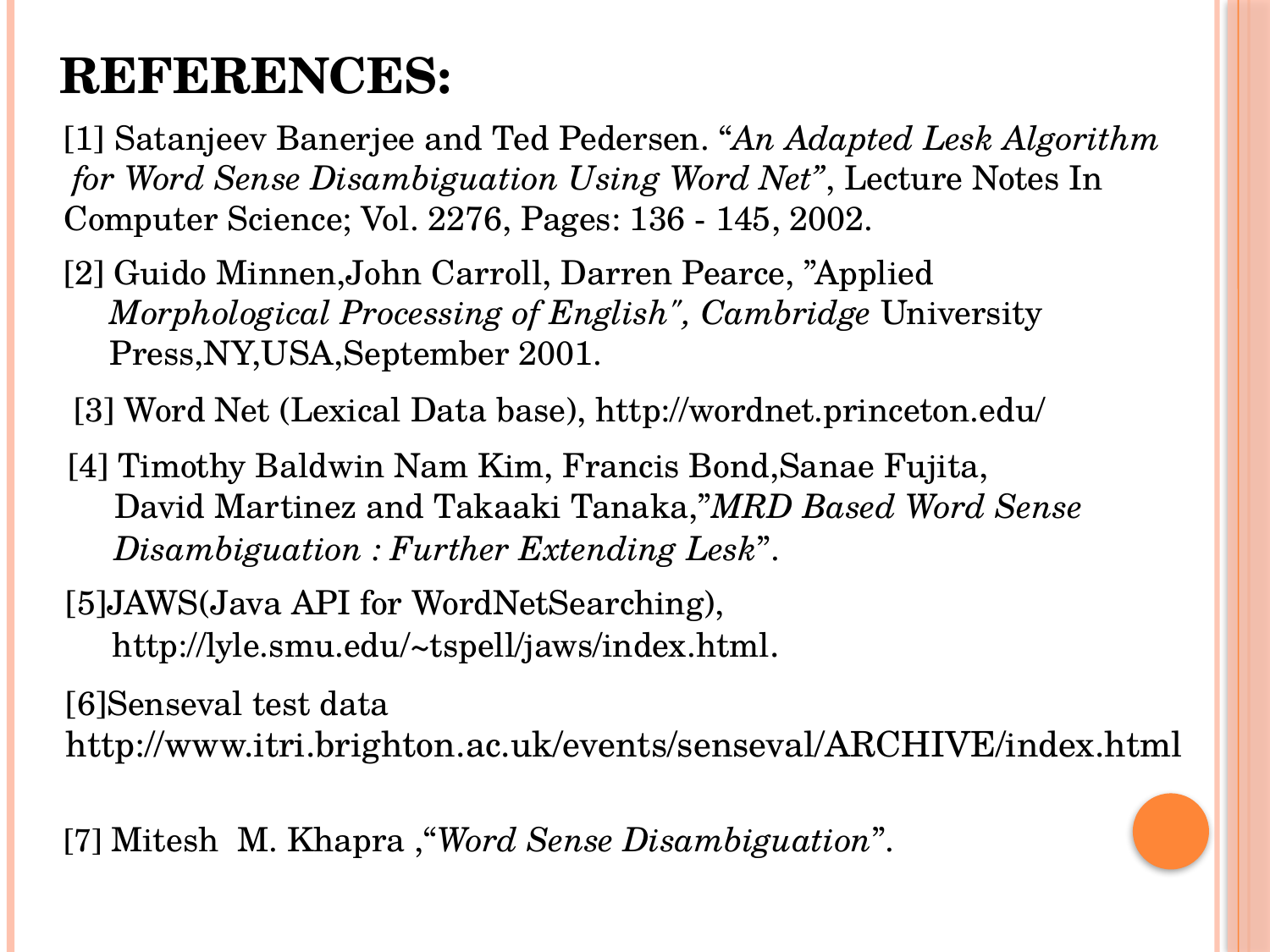

REFERENCES:
[1] Satanjeev Banerjee and Ted Pedersen. “An Adapted Lesk Algorithm
 for Word Sense Disambiguation Using Word Net”, Lecture Notes In
Computer Science; Vol. 2276, Pages: 136 - 145, 2002.
[2] Guido Minnen,John Carroll, Darren Pearce, ”Applied
     Morphological Processing of English", Cambridge University
     Press,NY,USA,September 2001.
[3] Word Net (Lexical Data base), http://wordnet.princeton.edu/
[4] Timothy Baldwin Nam Kim, Francis Bond,Sanae Fujita,
     David Martinez and Takaaki Tanaka,”MRD Based Word Sense
     Disambiguation : Further Extending Lesk”.
[5]JAWS(Java API for WordNetSearching),
     http://lyle.smu.edu/~tspell/jaws/index.html.
[6]Senseval test data
http://www.itri.brighton.ac.uk/events/senseval/ARCHIVE/index.html
[7] Mitesh  M. Khapra ,“Word Sense Disambiguation”.